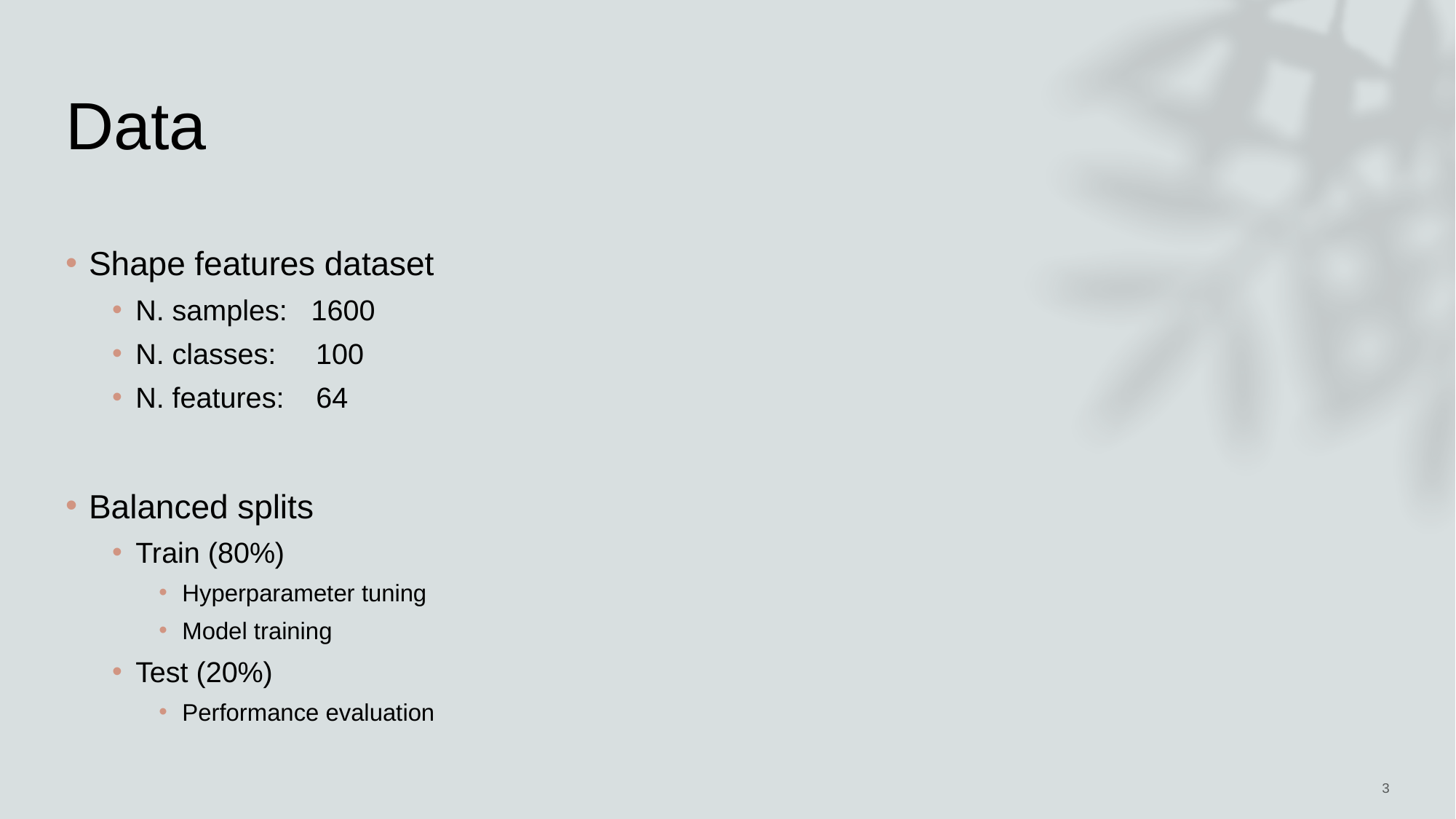

# Data
Shape features dataset
N. samples:   1600
N. classes:     100
N. features:    64

Balanced splits
Train (80%)
Hyperparameter tuning
Model training
Test (20%)
Performance evaluation
3